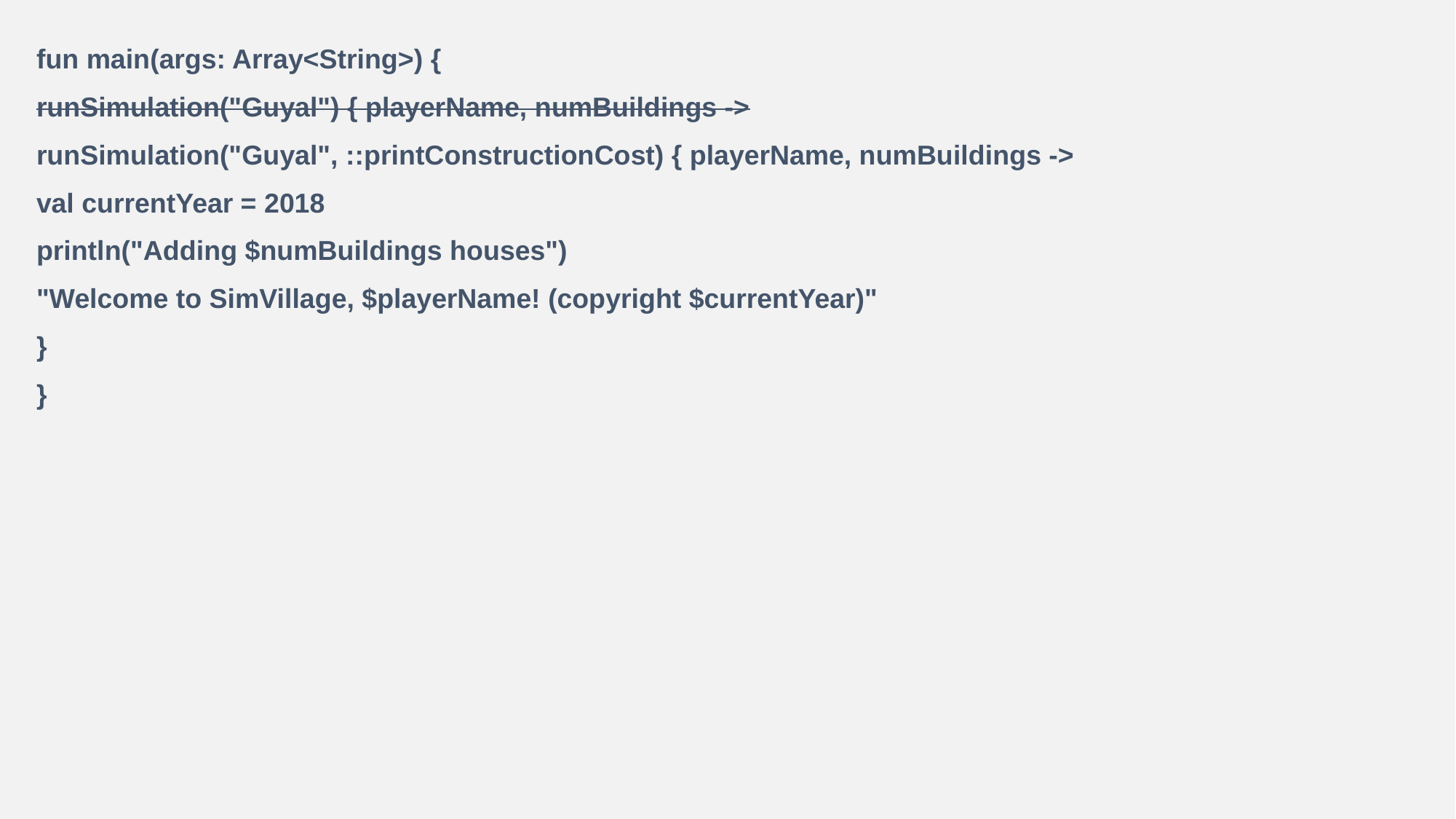

fun main(args: Array<String>) {
runSimulation("Guyal") { playerName, numBuildings ->
runSimulation("Guyal", ::printConstructionCost) { playerName, numBuildings ->
val currentYear = 2018
println("Adding $numBuildings houses")
"Welcome to SimVillage, $playerName! (copyright $currentYear)"
}
}